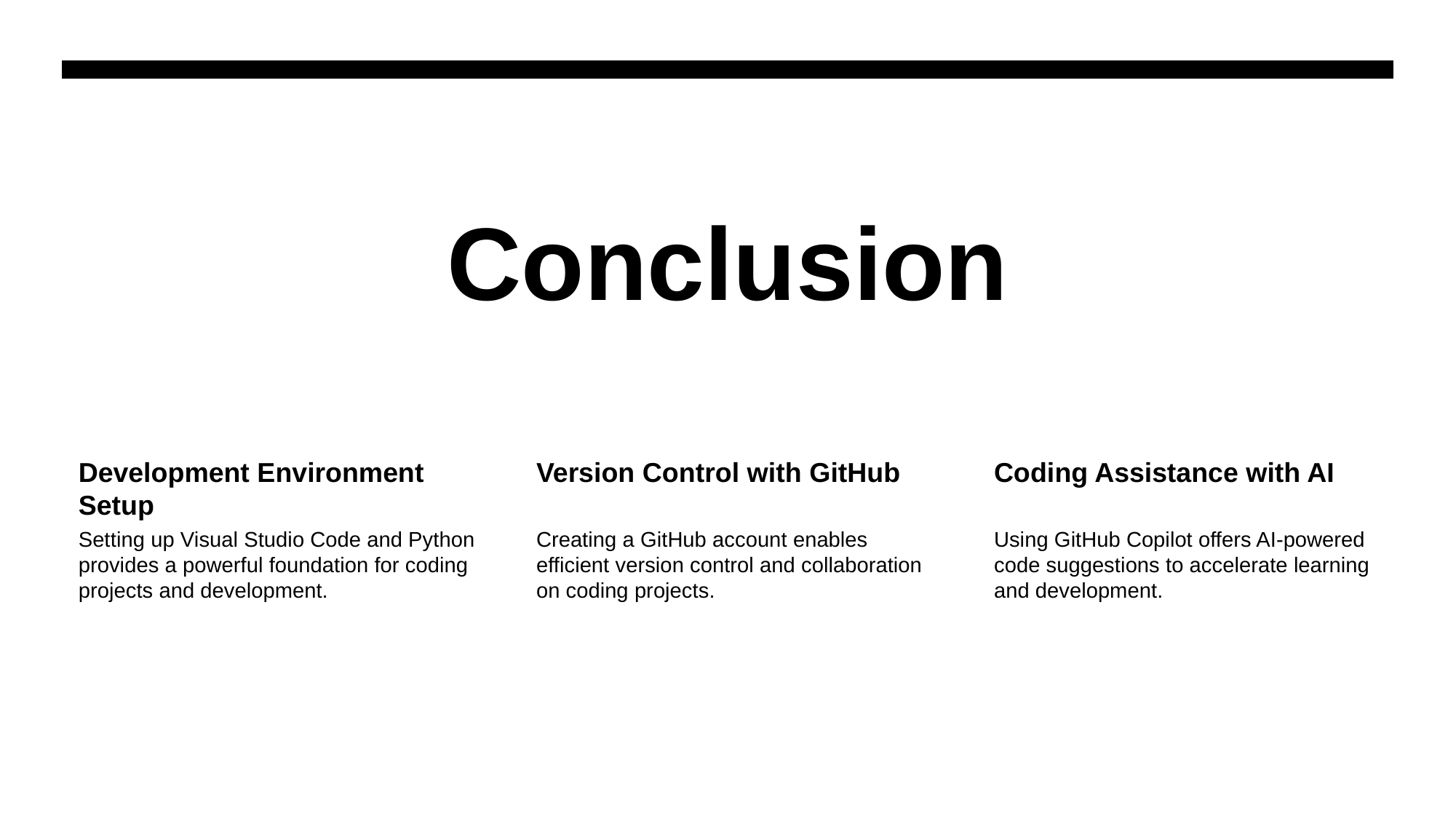

# Conclusion
Development Environment Setup
Setting up Visual Studio Code and Python provides a powerful foundation for coding projects and development.
Version Control with GitHub
Creating a GitHub account enables efficient version control and collaboration on coding projects.
Coding Assistance with AI
Using GitHub Copilot offers AI-powered code suggestions to accelerate learning and development.